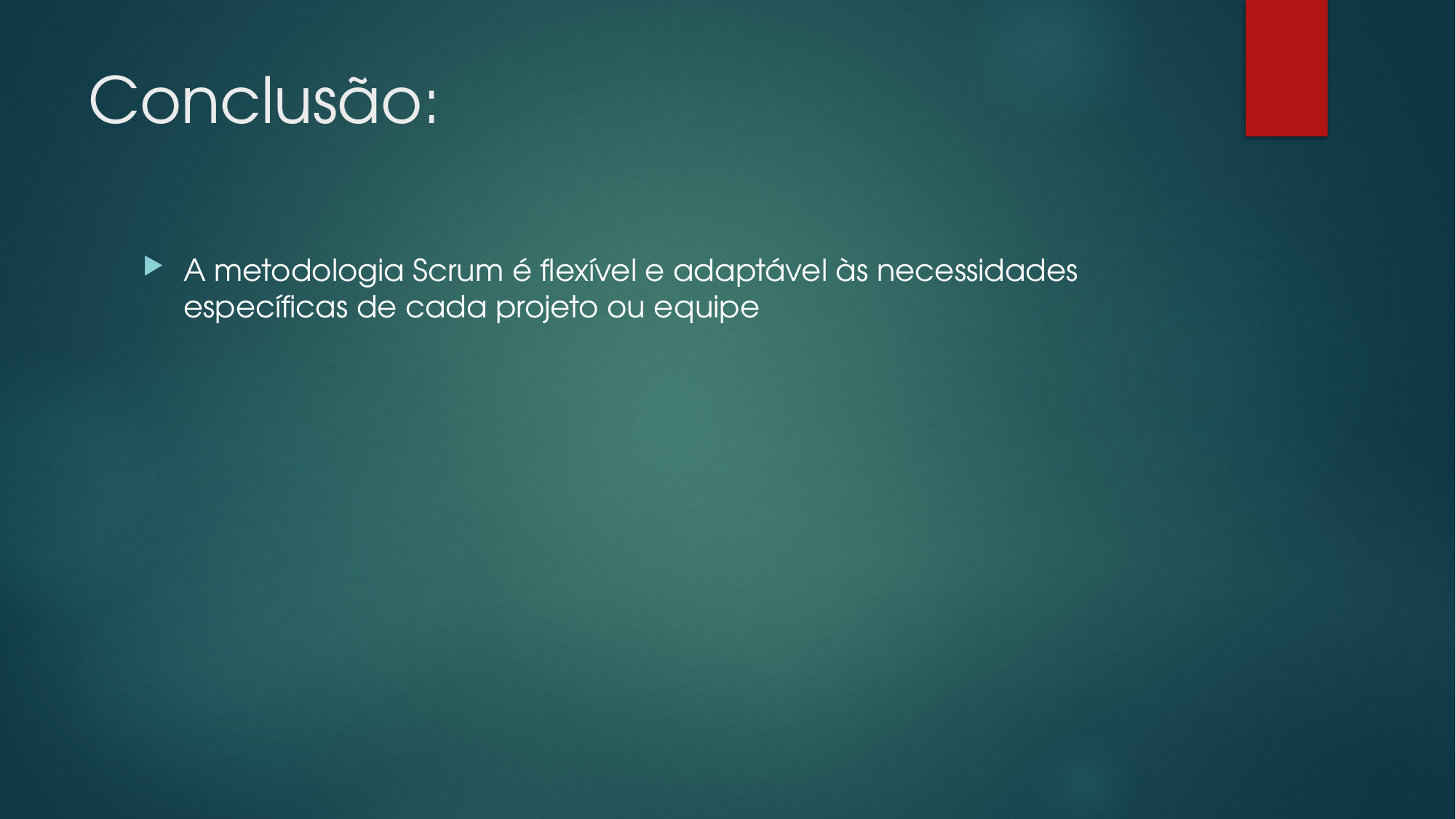

# Conclusão:
A metodologia Scrum é flexível e adaptável às necessidades específicas de cada projeto ou equipe